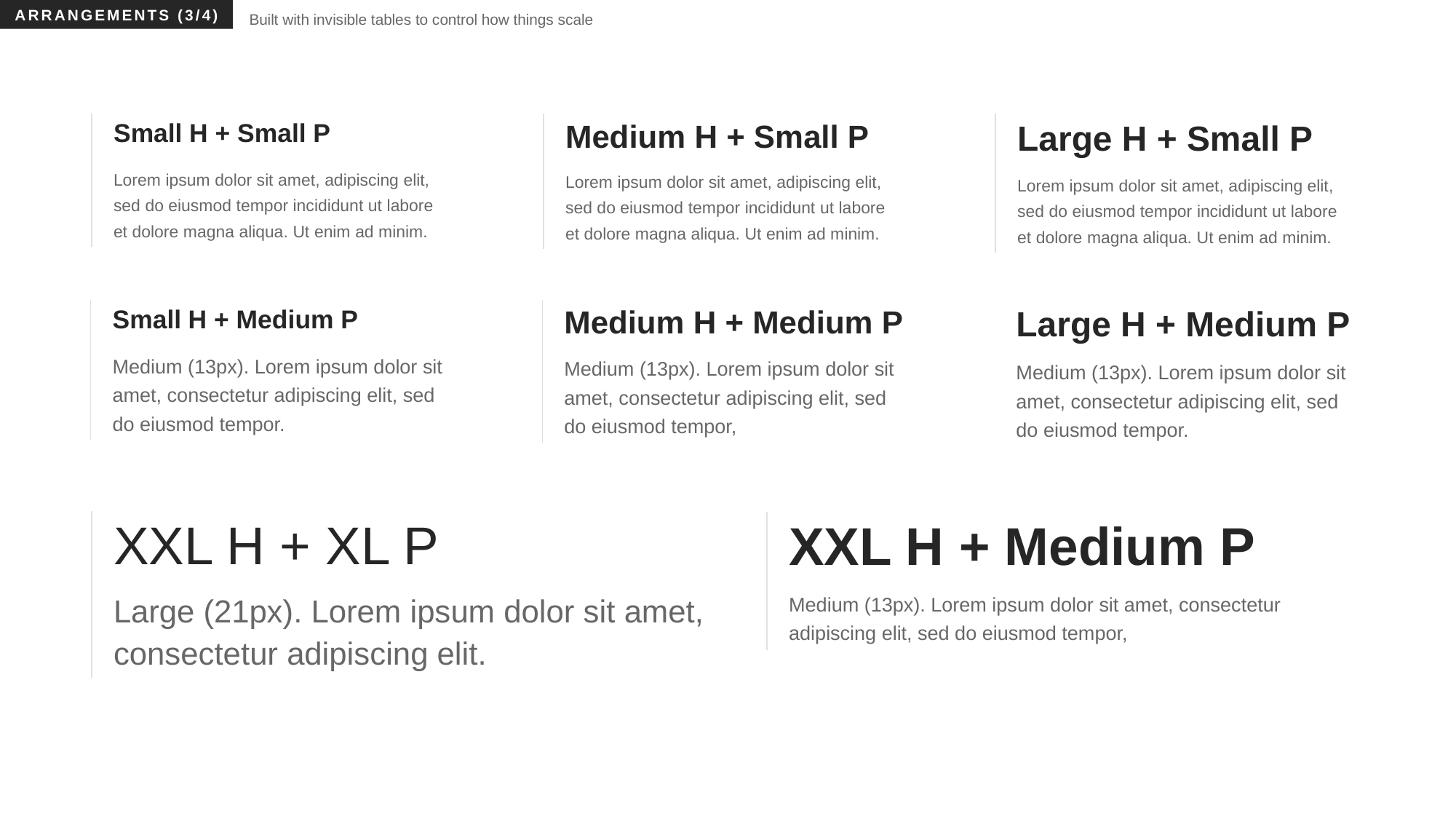

ARRANGEMENTS (3/4)
Built with invisible tables to control how things scale
| Small H + Small P |
| --- |
| Lorem ipsum dolor sit amet, adipiscing elit, sed do eiusmod tempor incididunt ut labore et dolore magna aliqua. Ut enim ad minim. |
| Medium H + Small P |
| --- |
| Lorem ipsum dolor sit amet, adipiscing elit, sed do eiusmod tempor incididunt ut labore et dolore magna aliqua. Ut enim ad minim. |
| Large H + Small P |
| --- |
| Lorem ipsum dolor sit amet, adipiscing elit, sed do eiusmod tempor incididunt ut labore et dolore magna aliqua. Ut enim ad minim. |
| Small H + Medium P |
| --- |
| Medium (13px). Lorem ipsum dolor sit amet, consectetur adipiscing elit, sed do eiusmod tempor. |
| Medium H + Medium P |
| --- |
| Medium (13px). Lorem ipsum dolor sit amet, consectetur adipiscing elit, sed do eiusmod tempor, |
| Large H + Medium P |
| --- |
| Medium (13px). Lorem ipsum dolor sit amet, consectetur adipiscing elit, sed do eiusmod tempor. |
| XXL H + XL P |
| --- |
| Large (21px). Lorem ipsum dolor sit amet, consectetur adipiscing elit. |
| XXL H + Medium P |
| --- |
| Medium (13px). Lorem ipsum dolor sit amet, consectetur adipiscing elit, sed do eiusmod tempor, |